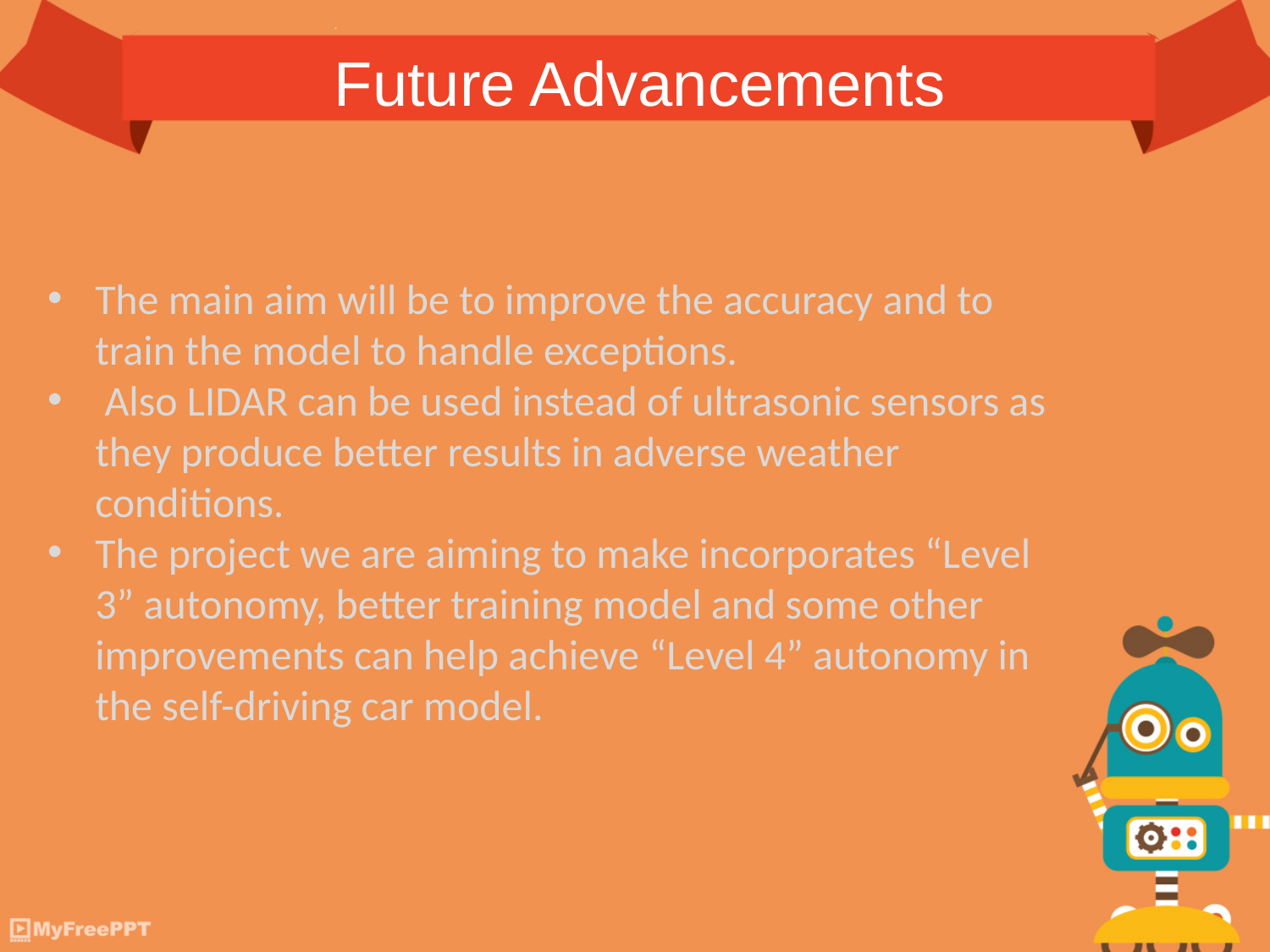

# Future Advancements
The main aim will be to improve the accuracy and to train the model to handle exceptions.
 Also LIDAR can be used instead of ultrasonic sensors as they produce better results in adverse weather conditions.
The project we are aiming to make incorporates “Level 3” autonomy, better training model and some other improvements can help achieve “Level 4” autonomy in the self-driving car model.